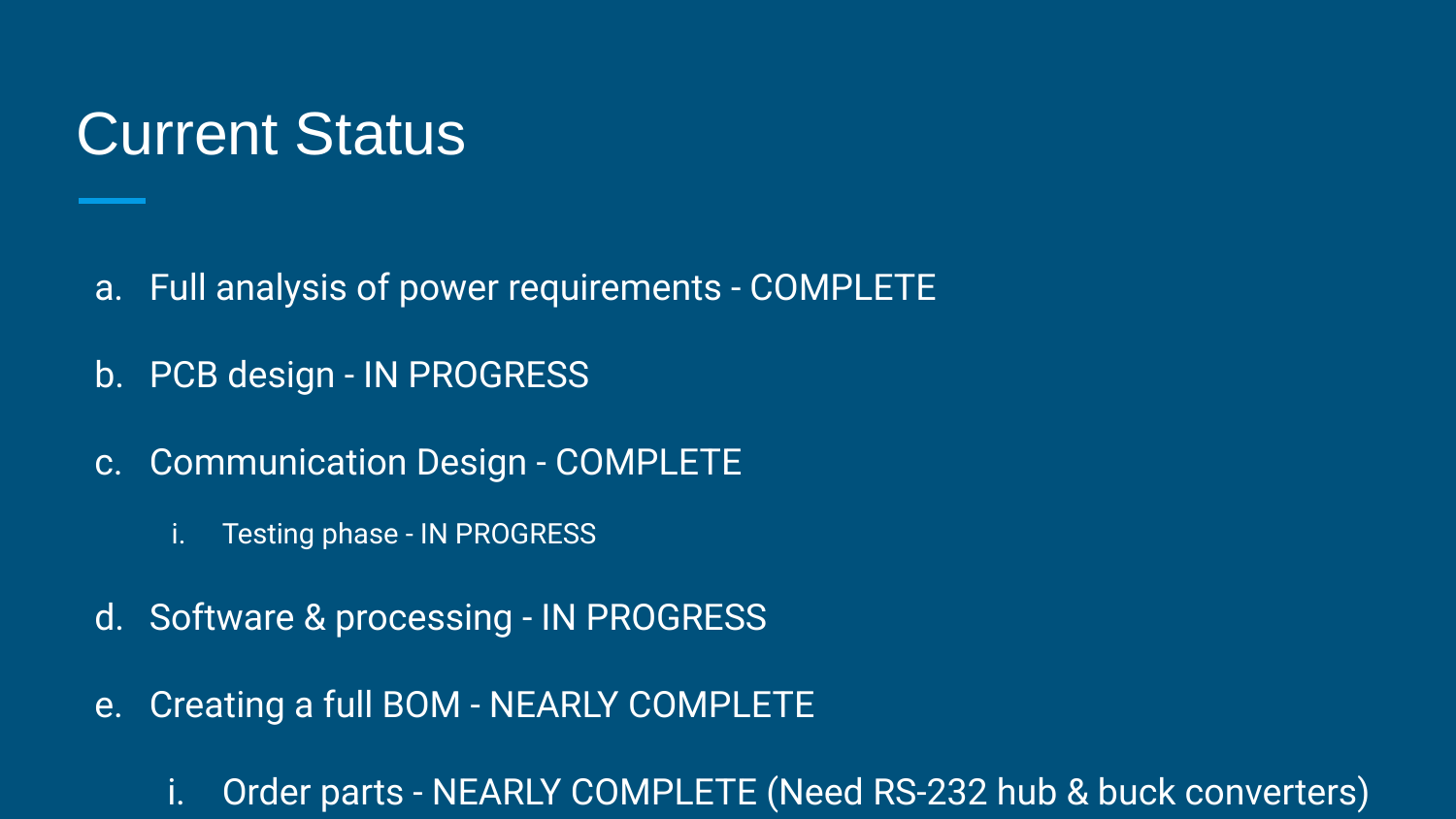

# Current Status
Full analysis of power requirements - COMPLETE
PCB design - IN PROGRESS
Communication Design - COMPLETE
Testing phase - IN PROGRESS
Software & processing - IN PROGRESS
Creating a full BOM - NEARLY COMPLETE
Order parts - NEARLY COMPLETE (Need RS-232 hub & buck converters)